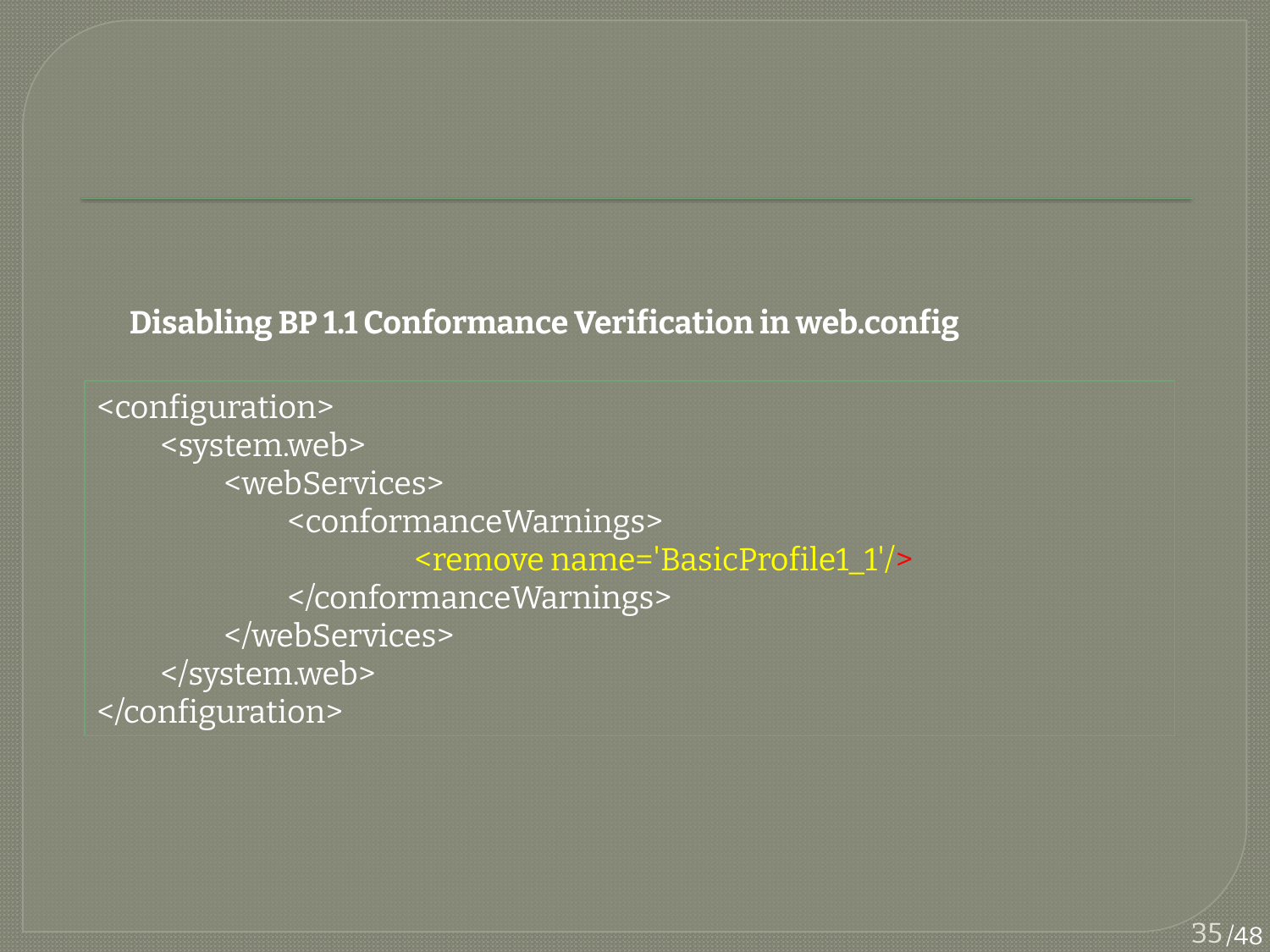

#
Disabling BP 1.1 Conformance Verification in web.config

<configuration>
<system.web>
<webServices>
<conformanceWarnings>
	<remove name='BasicProfile1_1'/>
</conformanceWarnings>
</webServices>
</system.web>
</configuration>
35